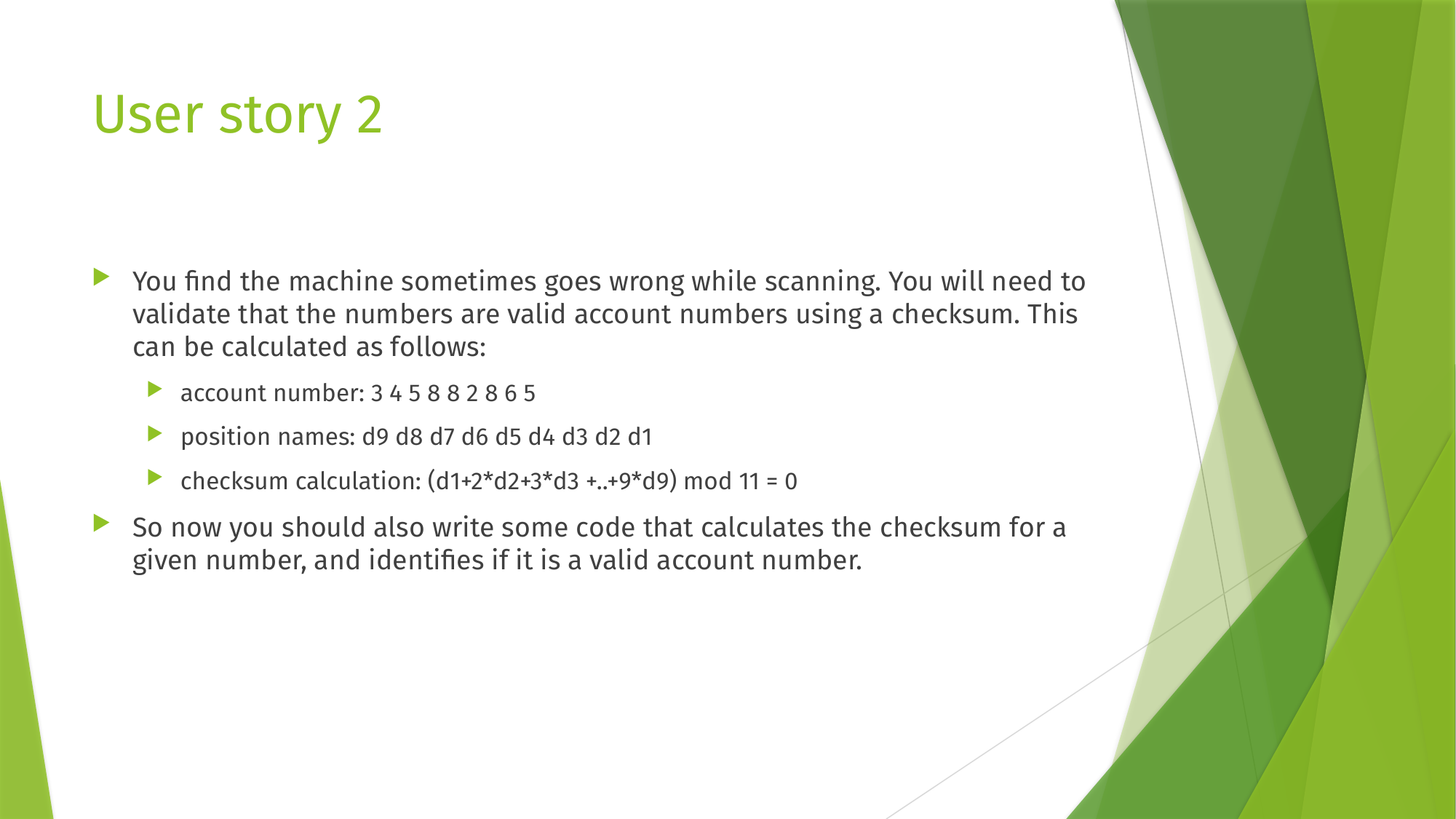

# User story 2
You find the machine sometimes goes wrong while scanning. You will need to validate that the numbers are valid account numbers using a checksum. This can be calculated as follows:
account number: 3 4 5 8 8 2 8 6 5
position names: d9 d8 d7 d6 d5 d4 d3 d2 d1
checksum calculation: (d1+2*d2+3*d3 +..+9*d9) mod 11 = 0
So now you should also write some code that calculates the checksum for a given number, and identifies if it is a valid account number.